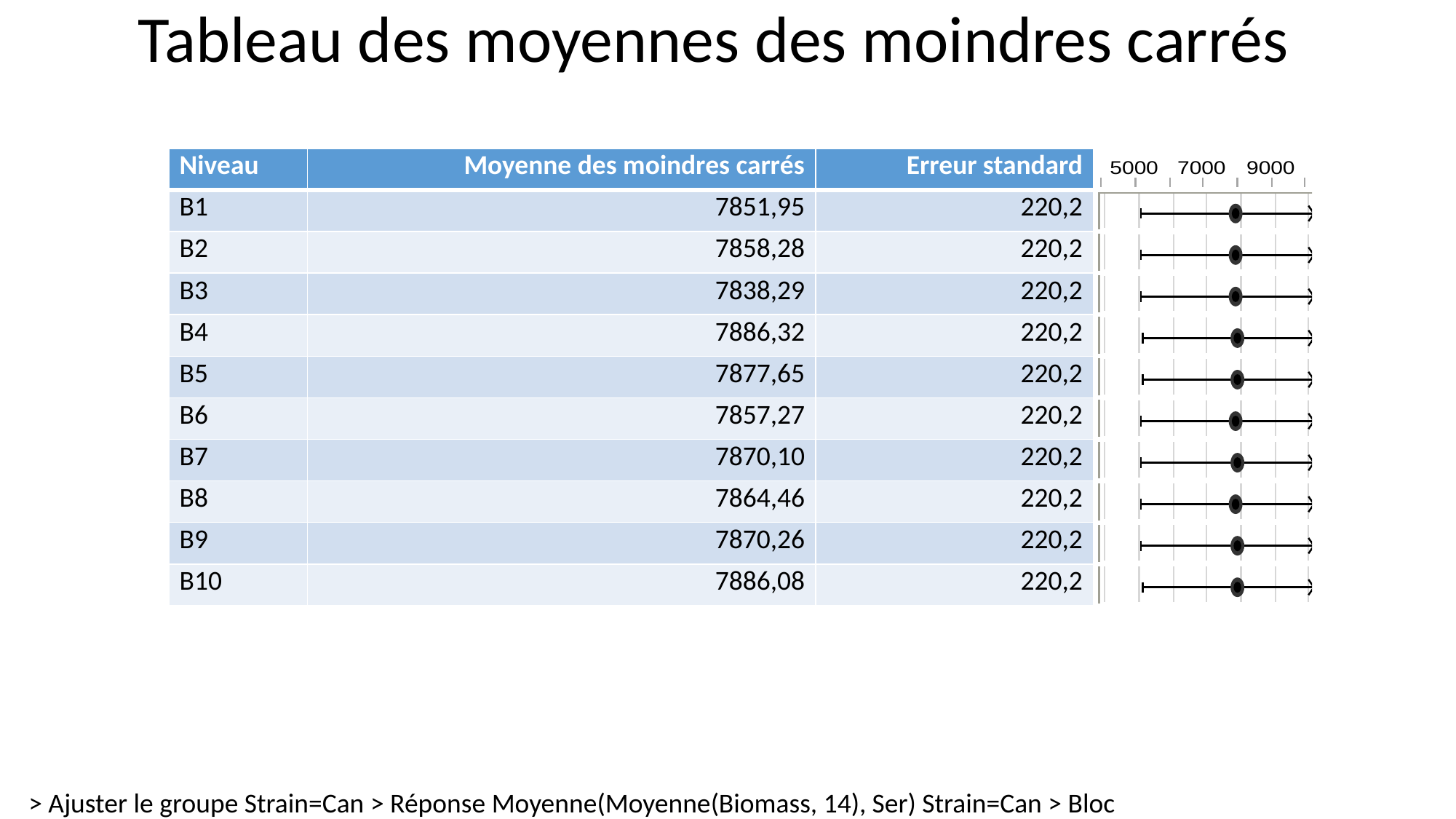

# Tableau des moyennes des moindres carrés
| Niveau | Moyenne des moindres carrés | Erreur standard |  |
| --- | --- | --- | --- |
| B1 | 7851,95 | 220,2 |  |
| B2 | 7858,28 | 220,2 |  |
| B3 | 7838,29 | 220,2 |  |
| B4 | 7886,32 | 220,2 |  |
| B5 | 7877,65 | 220,2 |  |
| B6 | 7857,27 | 220,2 |  |
| B7 | 7870,10 | 220,2 |  |
| B8 | 7864,46 | 220,2 |  |
| B9 | 7870,26 | 220,2 |  |
| B10 | 7886,08 | 220,2 |  |
> Ajuster le groupe Strain=Can > Réponse Moyenne(Moyenne(Biomass, 14), Ser) Strain=Can > Bloc